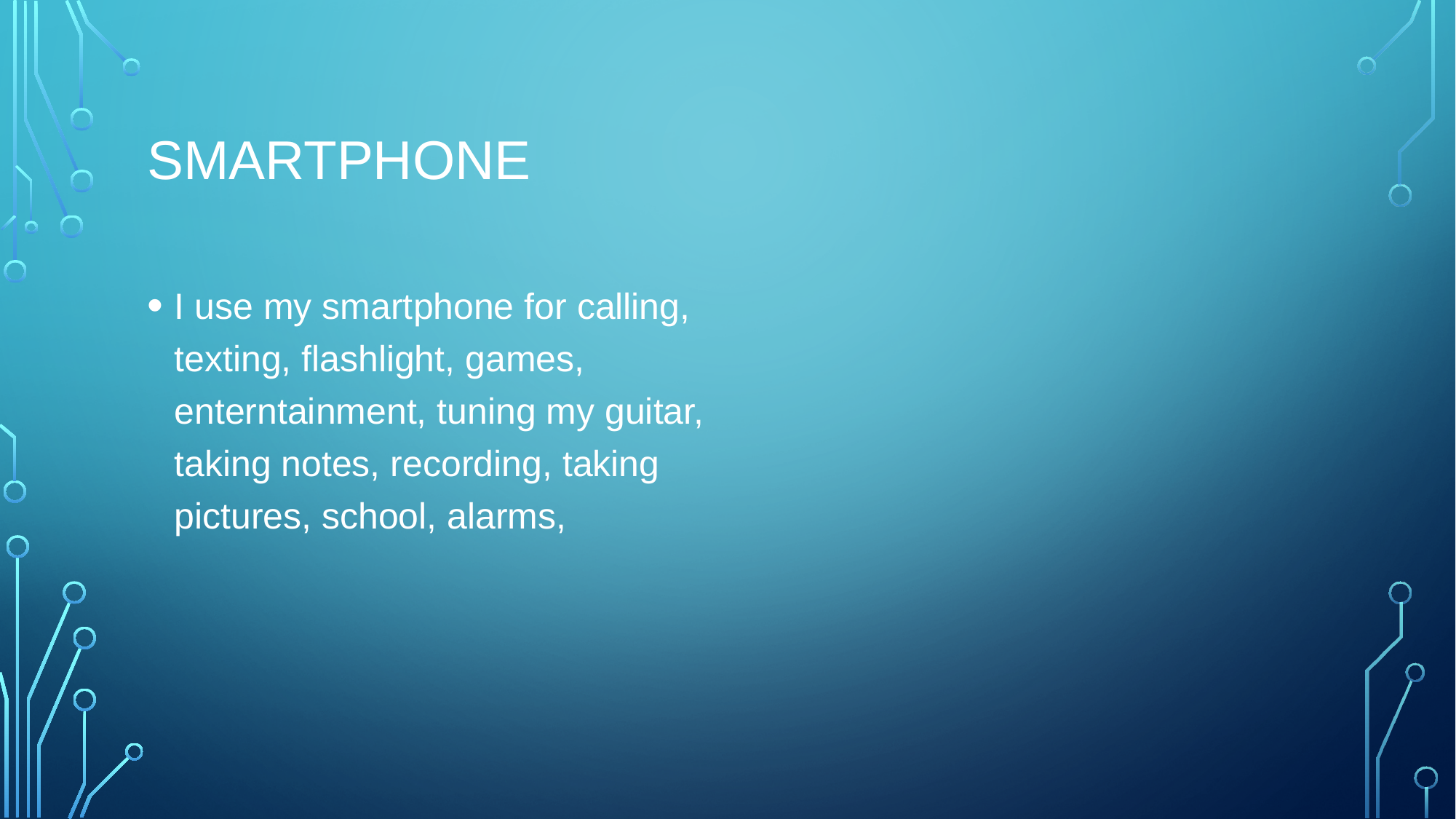

# smartphone
I use my smartphone for calling, texting, flashlight, games, enterntainment, tuning my guitar, taking notes, recording, taking pictures, school, alarms,